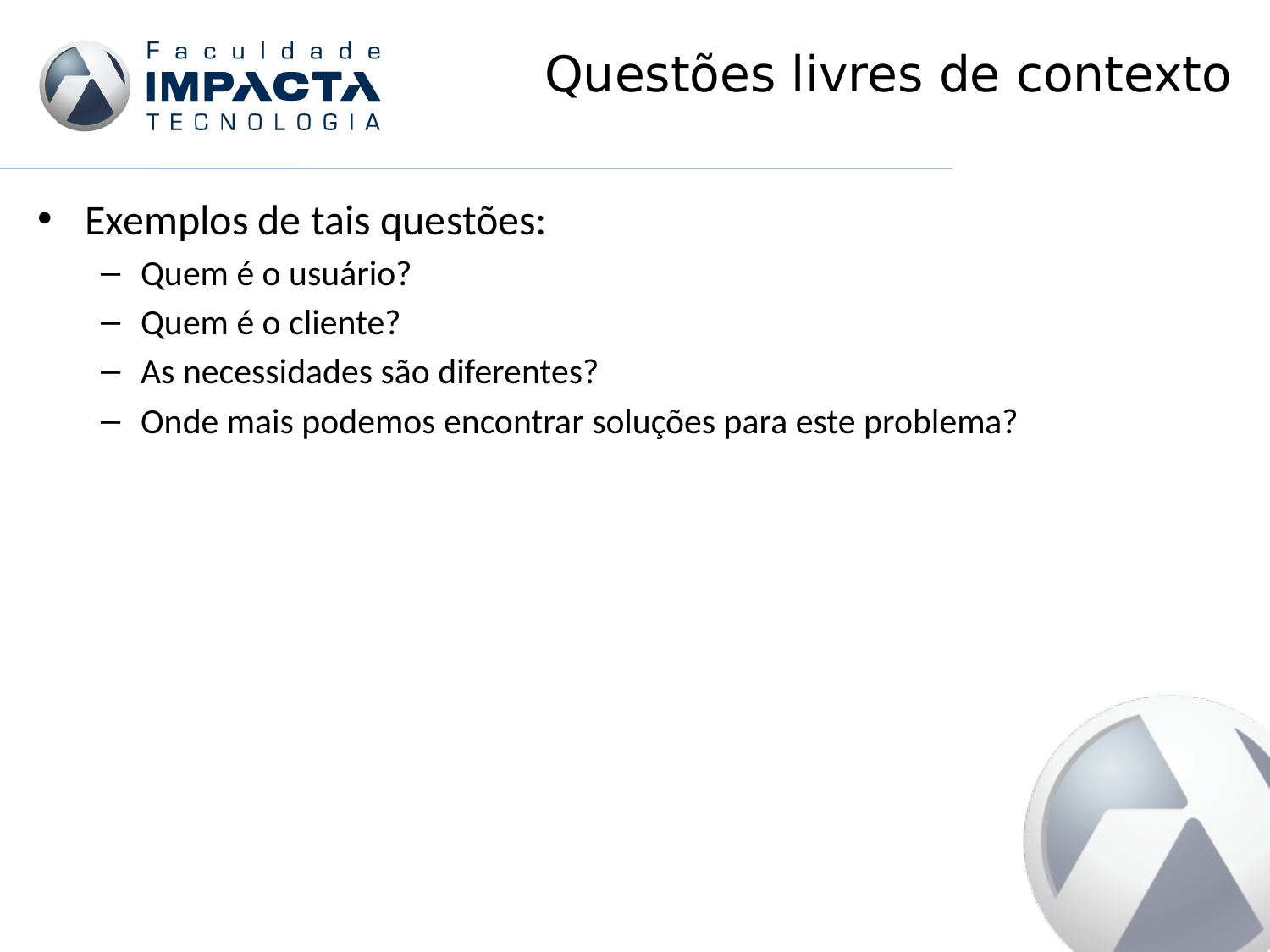

# Questões livres de contexto
Exemplos de tais questões:
Quem é o usuário?
Quem é o cliente?
As necessidades são diferentes?
Onde mais podemos encontrar soluções para este problema?